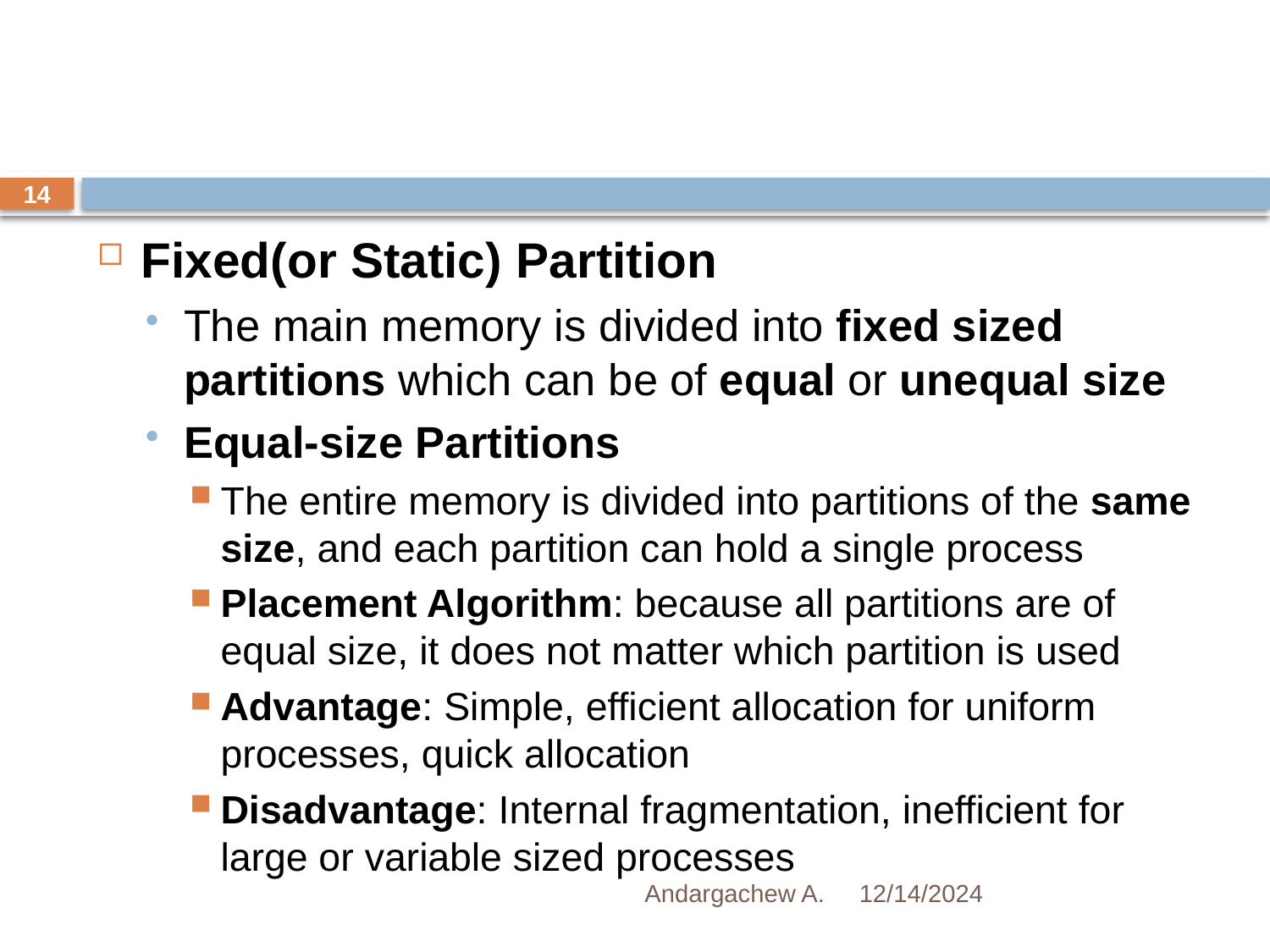

#
14
Fixed(or Static) Partition
The main memory is divided into fixed sized partitions which can be of equal or unequal size
Equal-size Partitions
The entire memory is divided into partitions of the same size, and each partition can hold a single process
Placement Algorithm: because all partitions are of equal size, it does not matter which partition is used
Advantage: Simple, efficient allocation for uniform processes, quick allocation
Disadvantage: Internal fragmentation, inefficient for large or variable sized processes
Andargachew A.
12/14/2024